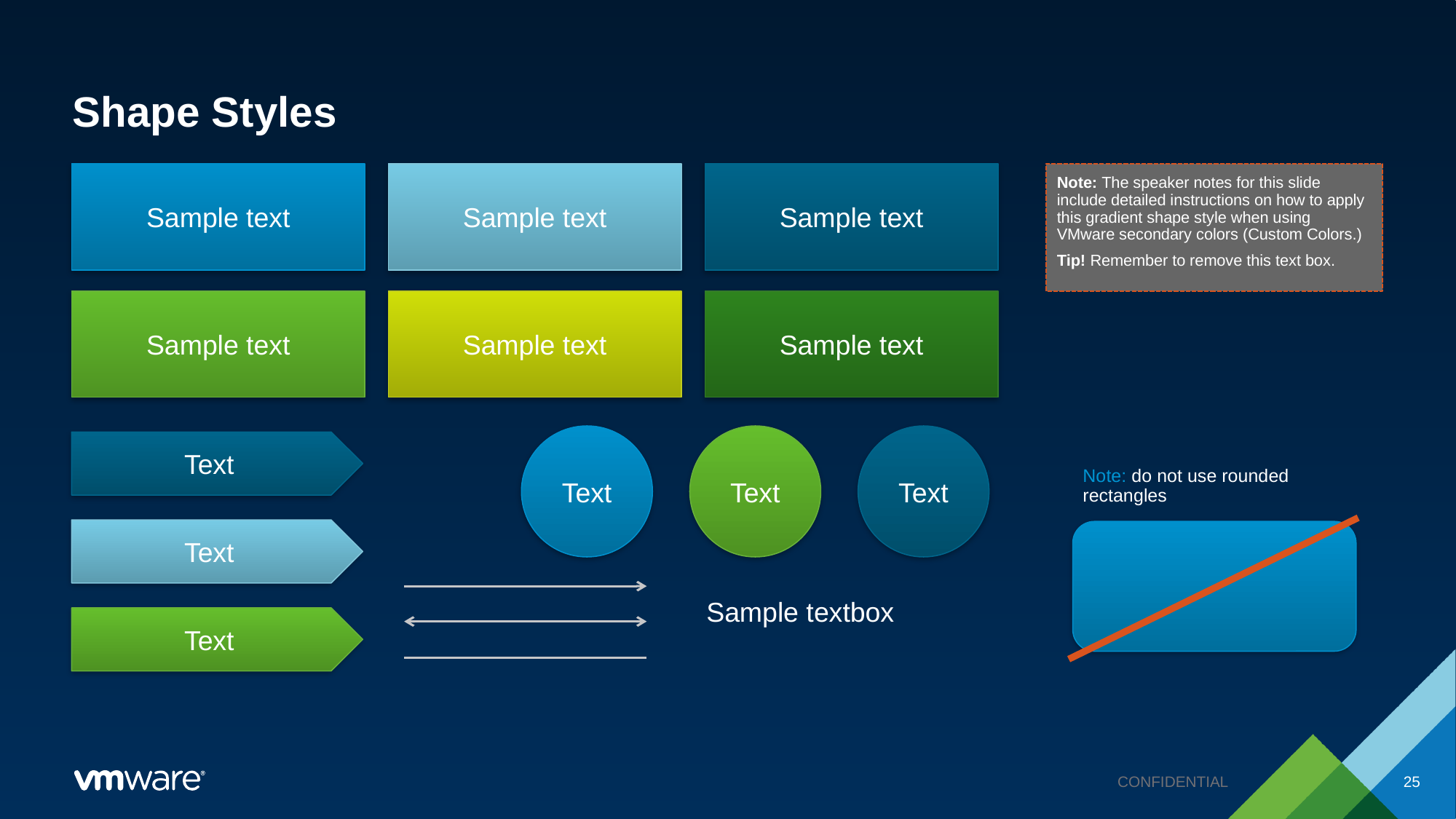

# Shape Styles
Sample text
Sample text
Sample text
Note: The speaker notes for this slide include detailed instructions on how to apply this gradient shape style when using VMware secondary colors (Custom Colors.)
Tip! Remember to remove this text box.
Sample text
Sample text
Sample text
Text
Text
Text
Text
Note: do not use rounded rectangles
Text

Sample textbox
Text
CONFIDENTIAL
25